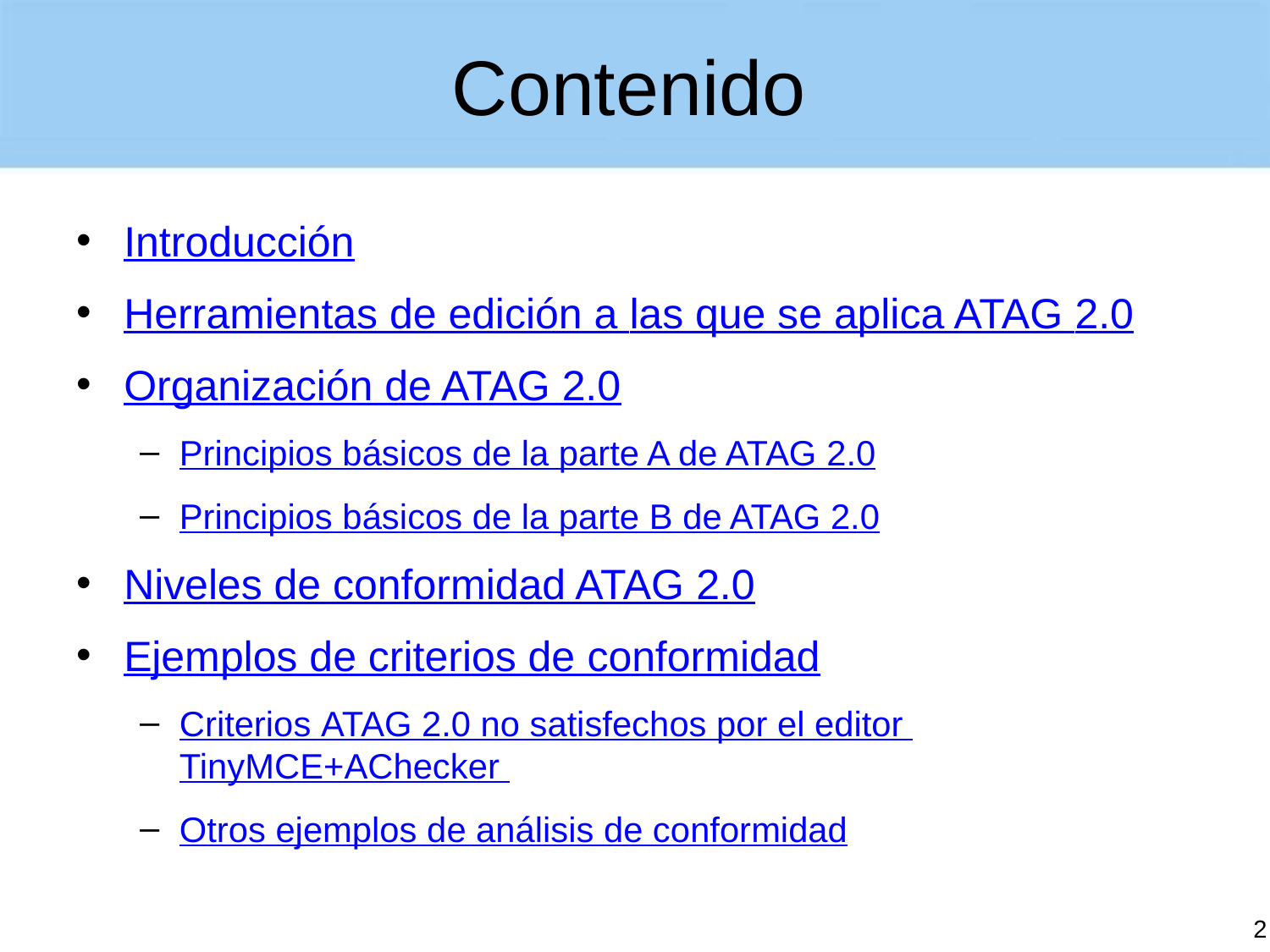

# Contenido
Introducción
Herramientas de edición a las que se aplica ATAG 2.0
Organización de ATAG 2.0
Principios básicos de la parte A de ATAG 2.0
Principios básicos de la parte B de ATAG 2.0
Niveles de conformidad ATAG 2.0
Ejemplos de criterios de conformidad
Criterios ATAG 2.0 no satisfechos por el editor TinyMCE+AChecker
Otros ejemplos de análisis de conformidad

2